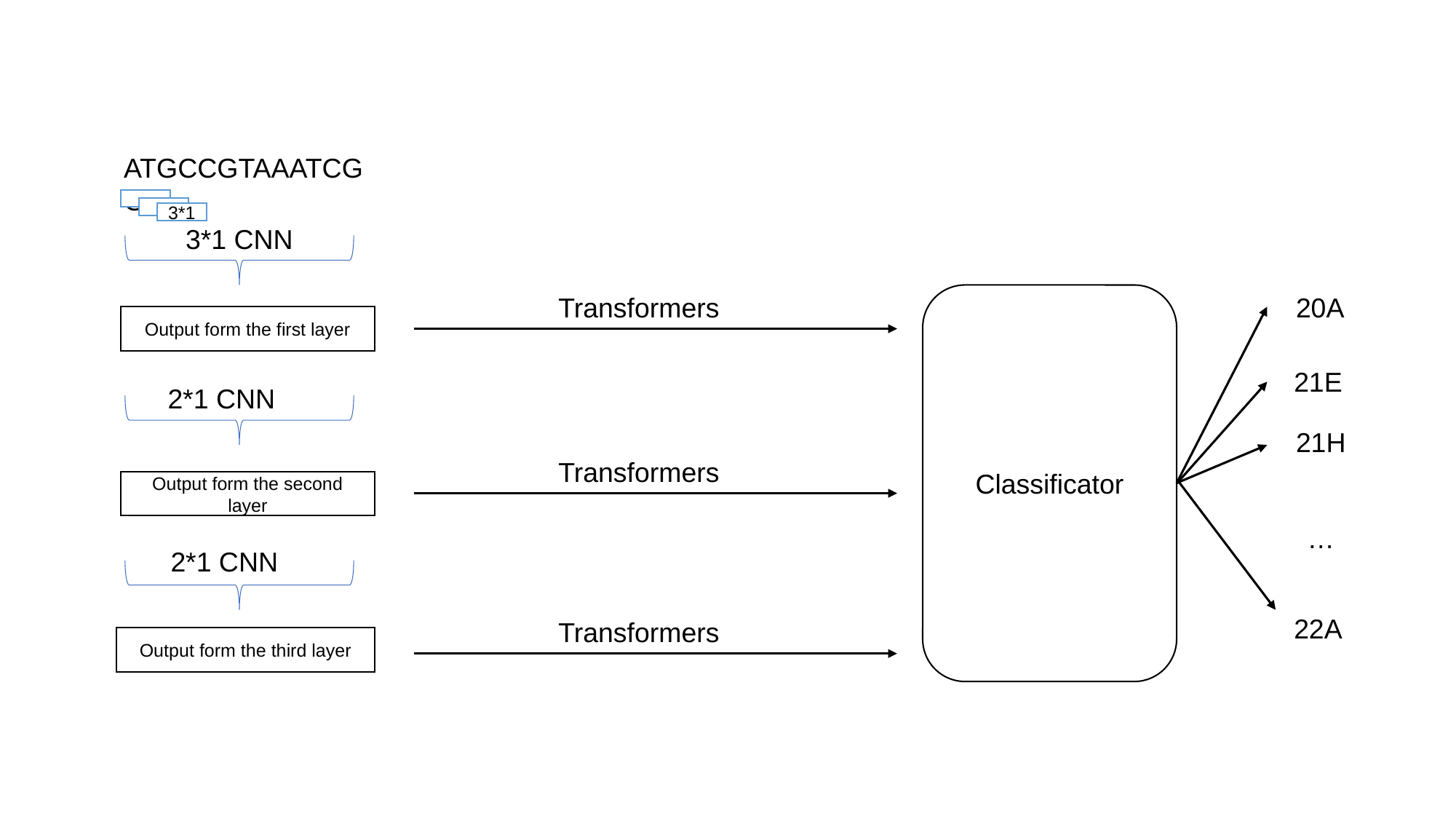

ATGCCGTAAATCGG

3*1
3*1 CNN
Transformers
Classificator
20A

Output form the first layer
21E
2*1 CNN
21H
Transformers

Output form the second layer
…
2*1 CNN
22A
Transformers
Output form the third layer